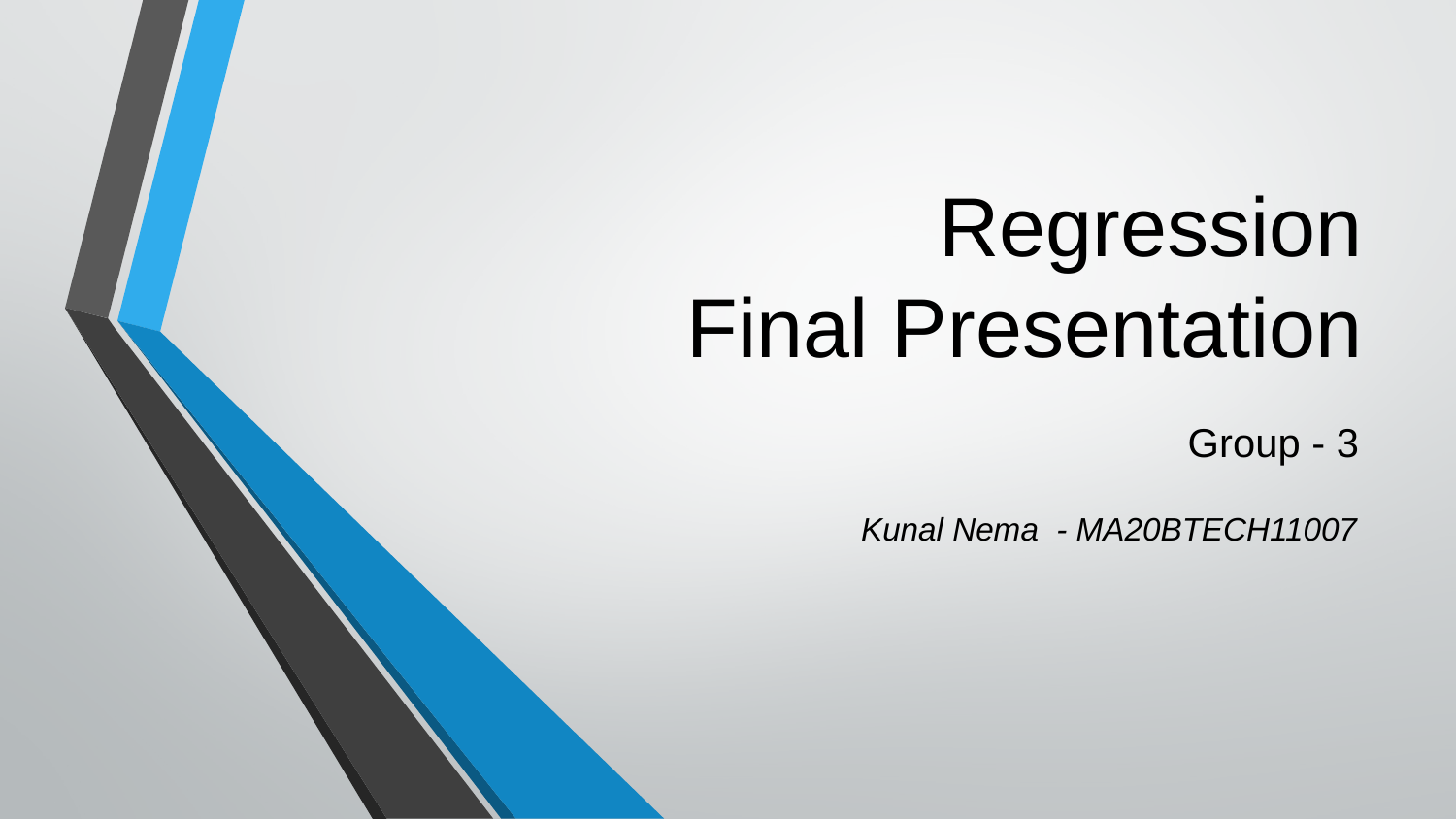

# Regression
Final Presentation
Group - 3
Kunal Nema  - MA20BTECH11007